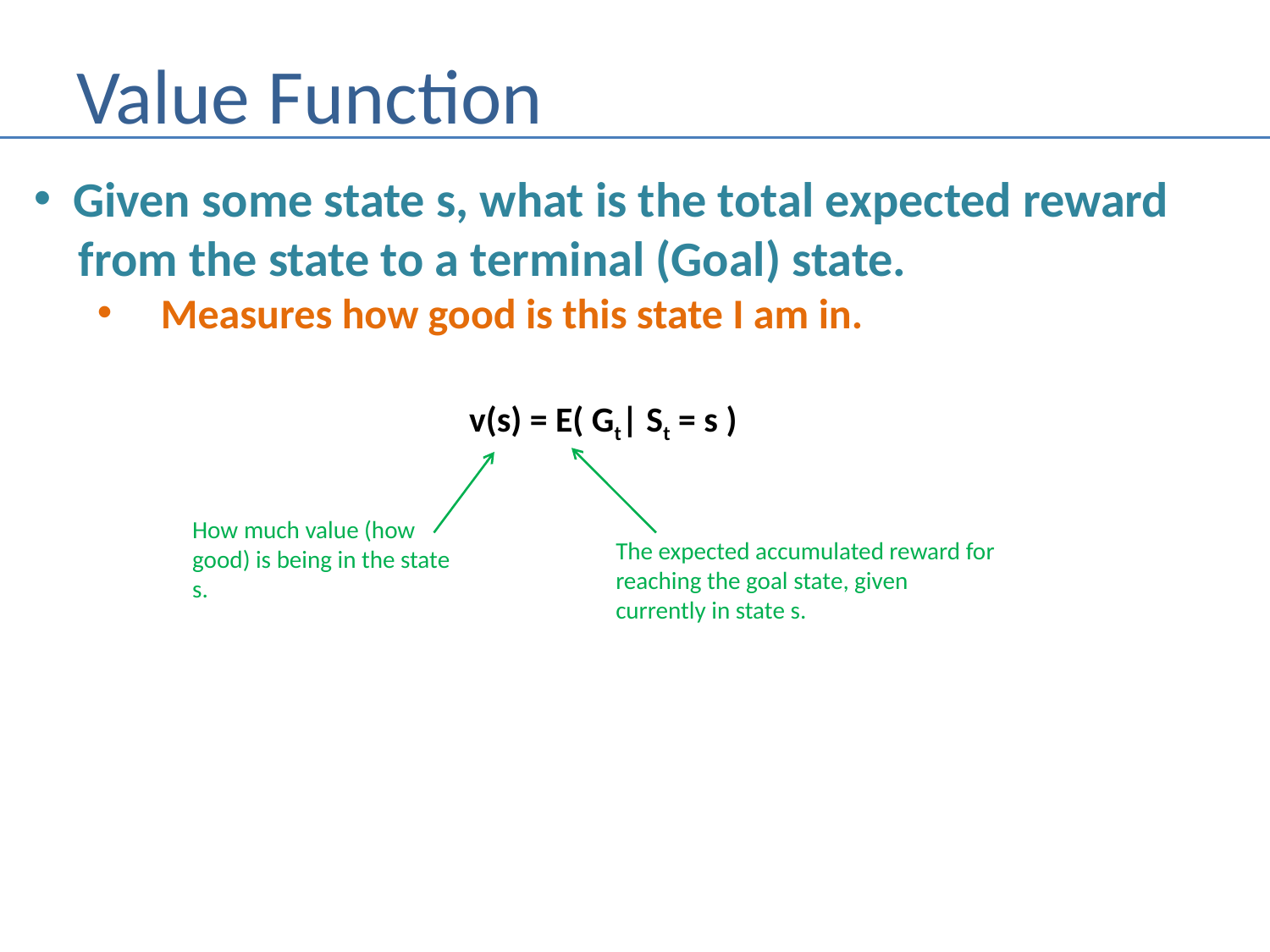

# Value Function
Given some state s, what is the total expected reward
    from the state to a terminal (Goal) state.
Measures how good is this state I am in.

v(s) = E( Gt| St = s )
How much value (how good) is being in the state s.
The expected accumulated reward for reaching the goal state, given currently in state s.